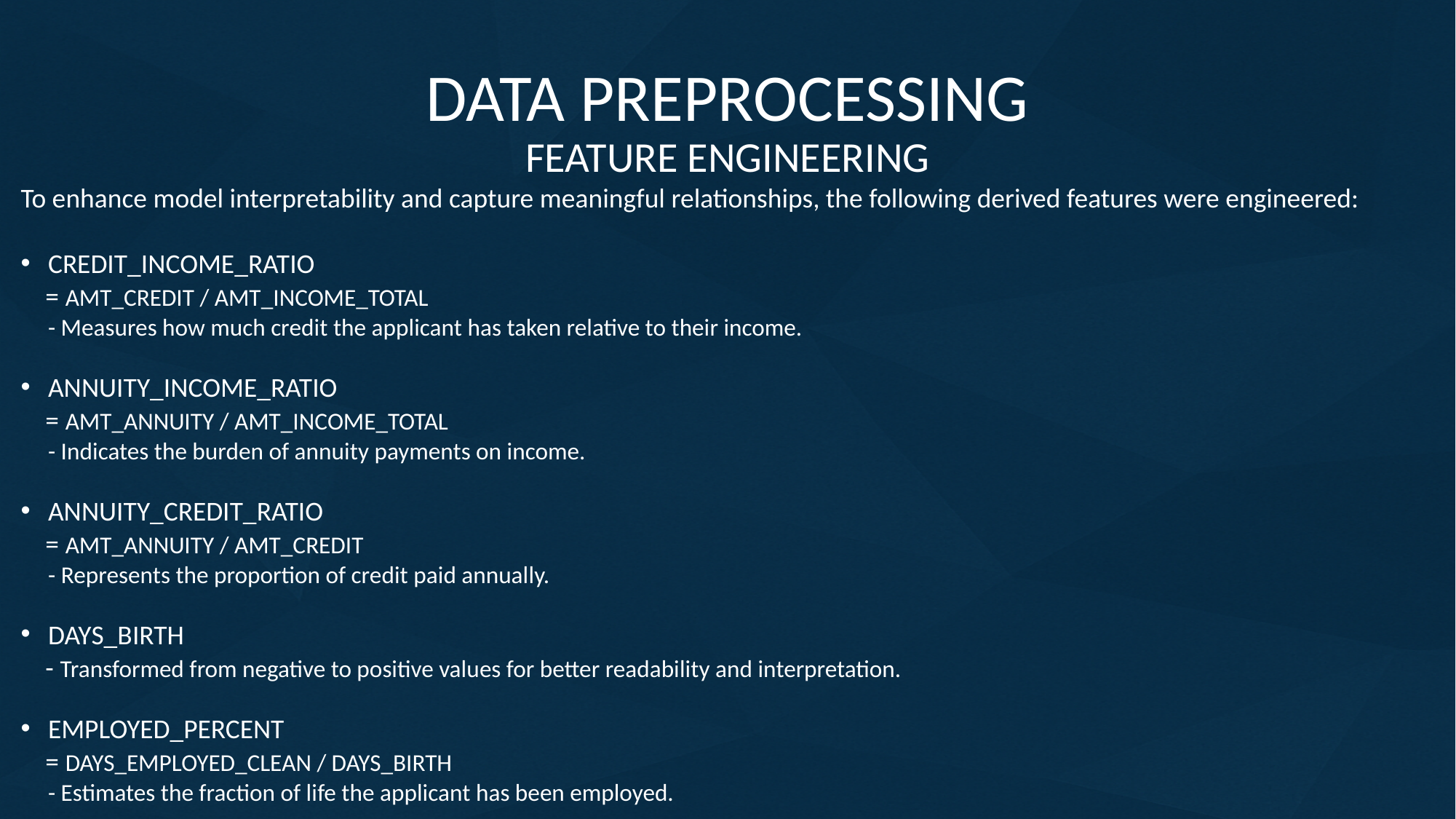

# DATA PREPROCESSING FEATURE ENGINEERING
To enhance model interpretability and capture meaningful relationships, the following derived features were engineered:

CREDIT_INCOME_RATIO
    = AMT_CREDIT / AMT_INCOME_TOTAL
     - Measures how much credit the applicant has taken relative to their income.

ANNUITY_INCOME_RATIO
    = AMT_ANNUITY / AMT_INCOME_TOTAL
     - Indicates the burden of annuity payments on income.

ANNUITY_CREDIT_RATIO
    = AMT_ANNUITY / AMT_CREDIT
     - Represents the proportion of credit paid annually.

DAYS_BIRTH
    - Transformed from negative to positive values for better readability and interpretation.

EMPLOYED_PERCENT
    = DAYS_EMPLOYED_CLEAN / DAYS_BIRTH
     - Estimates the fraction of life the applicant has been employed.